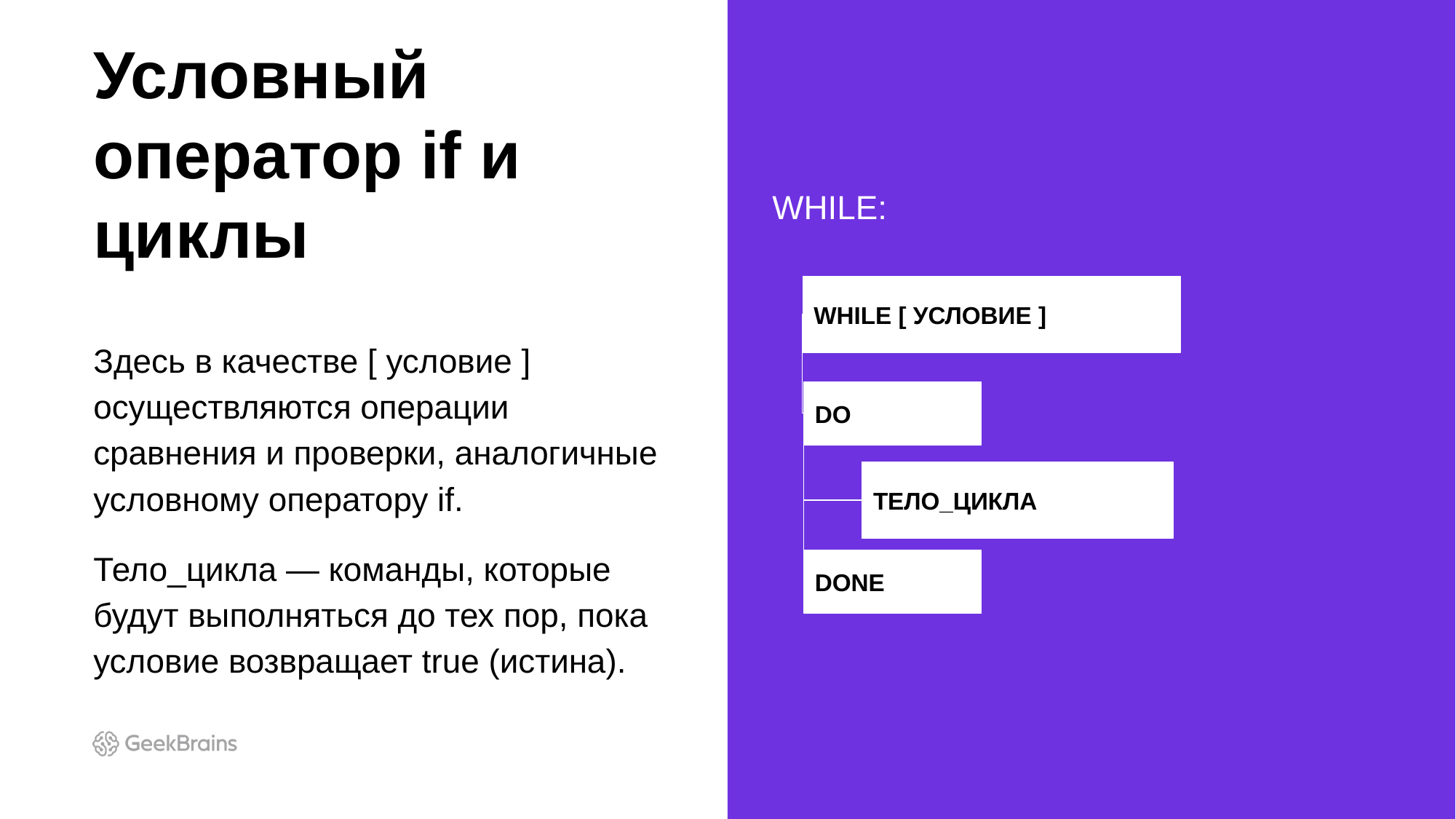

# Условный оператор if и циклы

Здесь в качестве [ условие ] осуществляются операции сравнения и проверки, аналогичные условному оператору if.
Тело_цикла — команды, которые будут выполняться до тех пор, пока условие возвращает true (истина).
WHILE:

WHILE [ УСЛОВИЕ ]
DO
ТЕЛО_ЦИКЛА
DONE